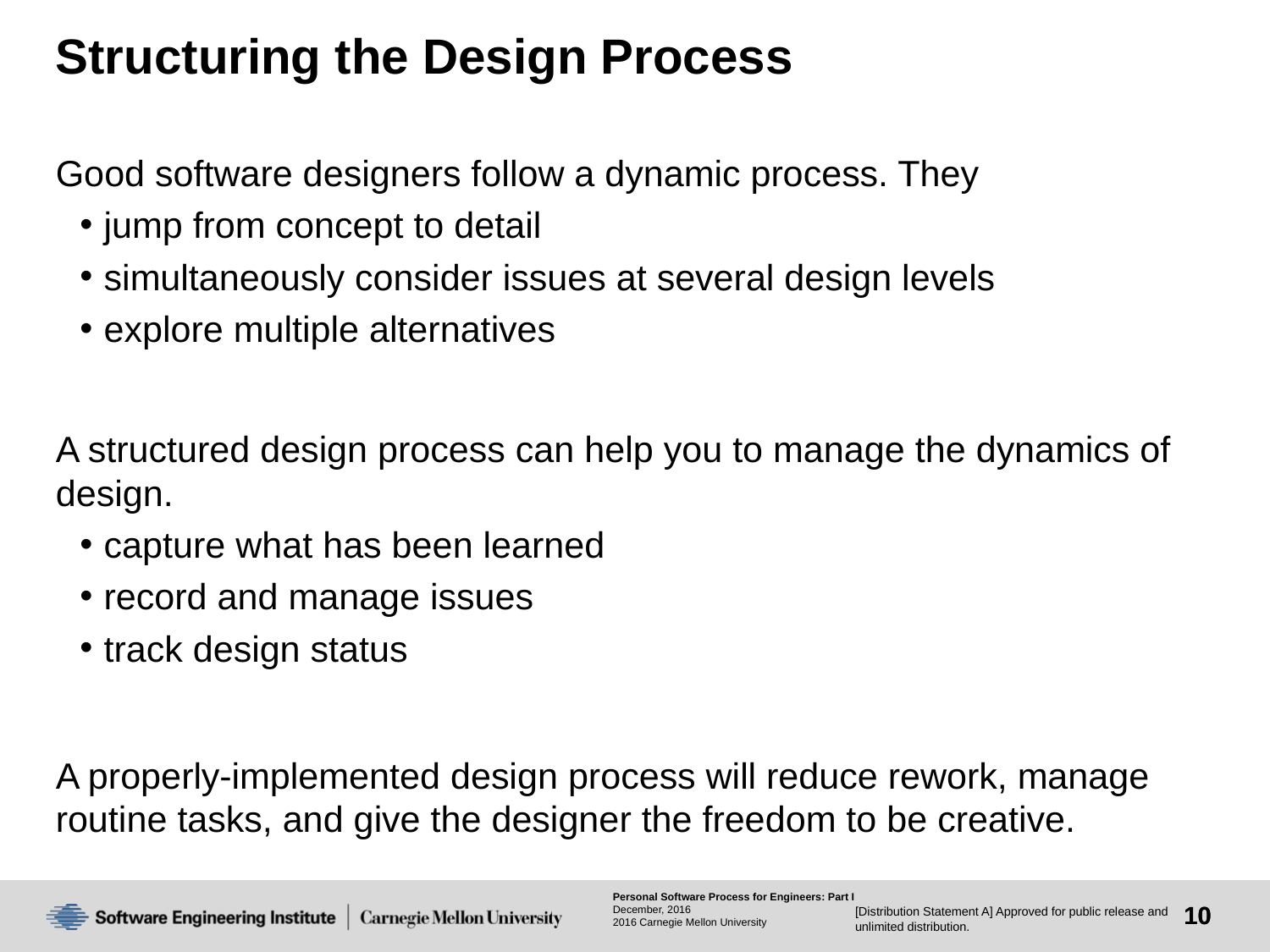

# Structuring the Design Process
Good software designers follow a dynamic process. They
jump from concept to detail
simultaneously consider issues at several design levels
explore multiple alternatives

A structured design process can help you to manage the dynamics of design.
capture what has been learned
record and manage issues
track design status

A properly-implemented design process will reduce rework, manage routine tasks, and give the designer the freedom to be creative.